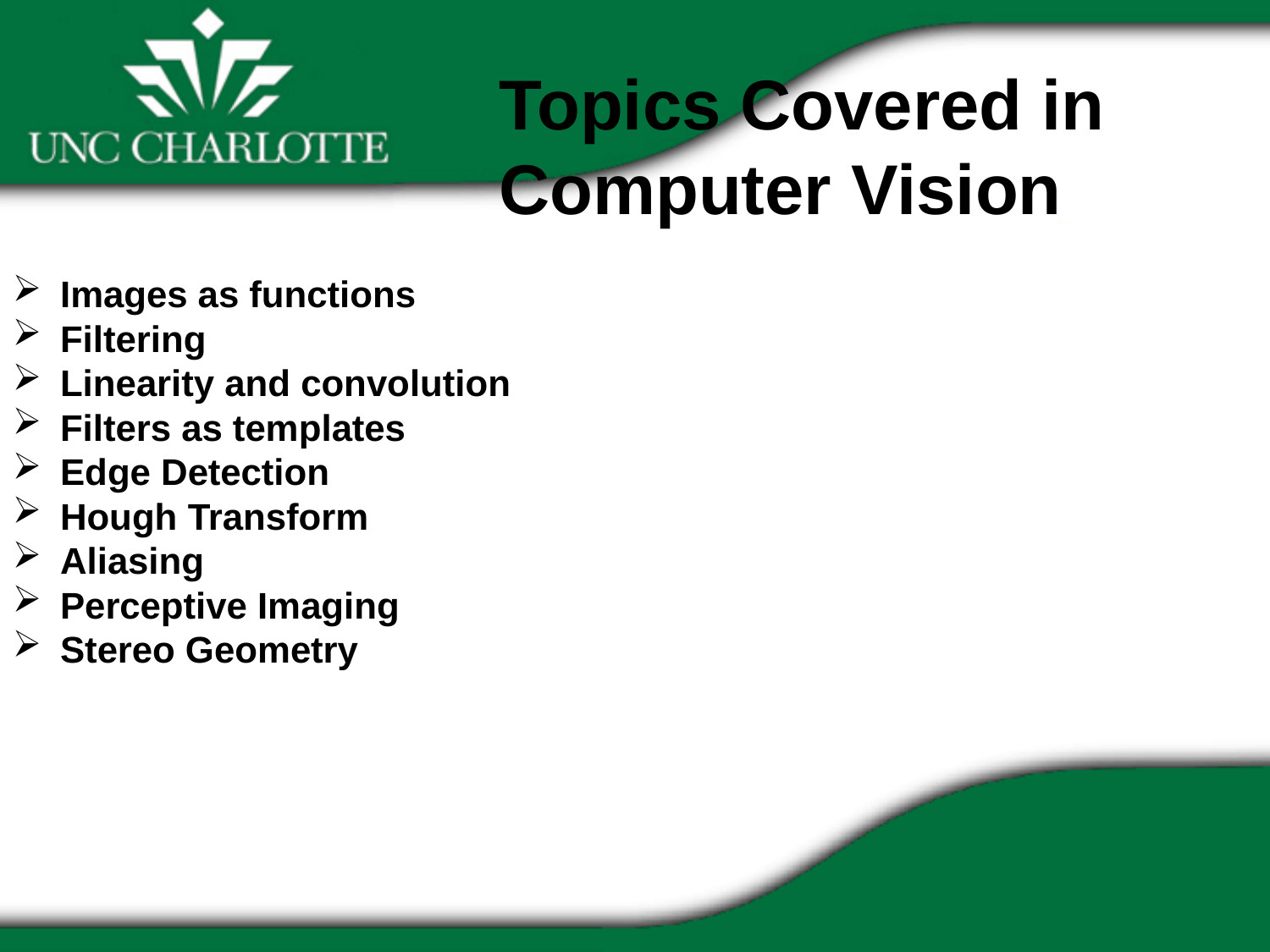

Topics Covered in Computer Vision
Images as functions
Filtering
Linearity and convolution
Filters as templates
Edge Detection
Hough Transform
Aliasing
Perceptive Imaging
Stereo Geometry